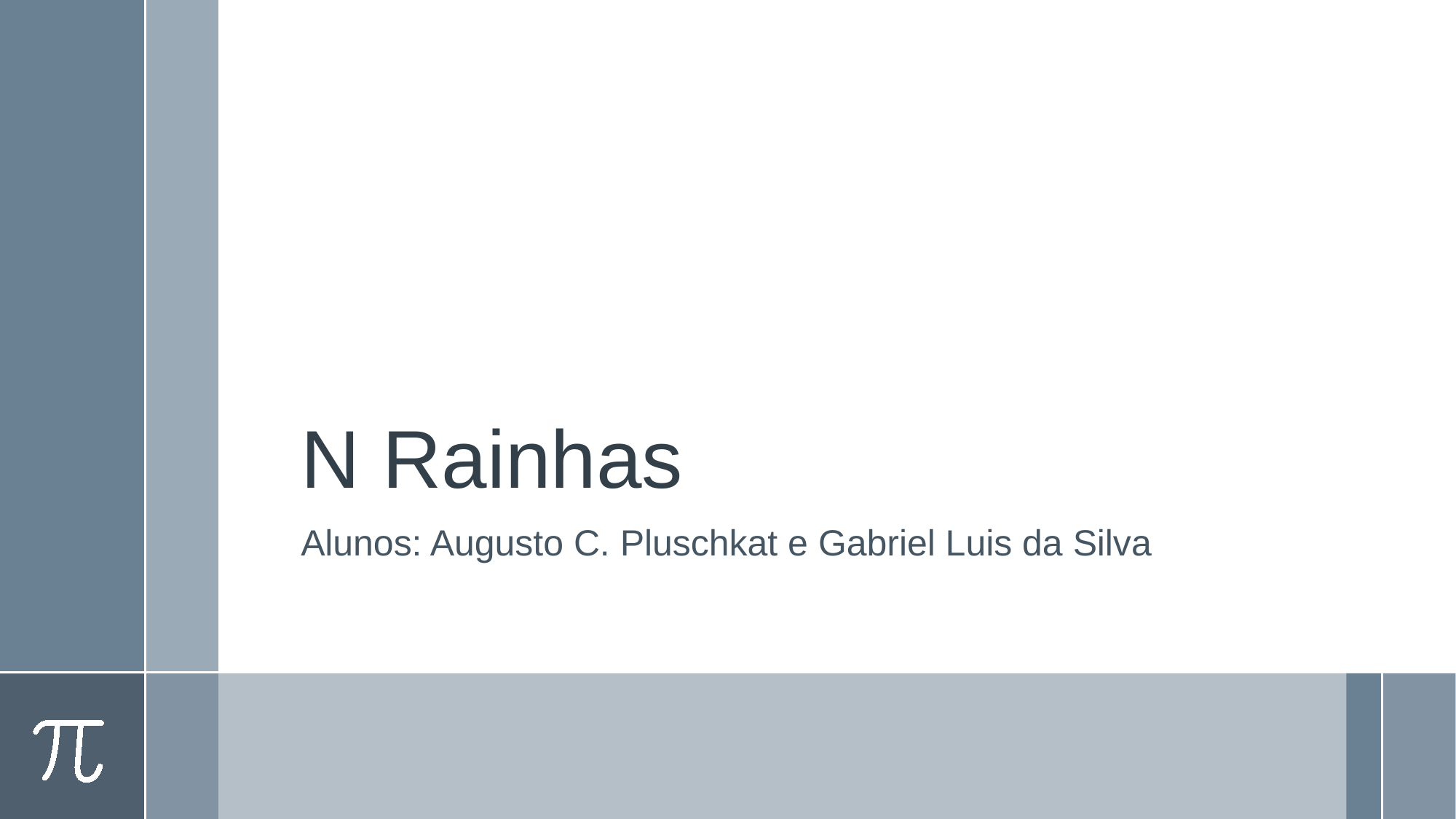

# N Rainhas
Alunos: Augusto C. Pluschkat e Gabriel Luis da Silva